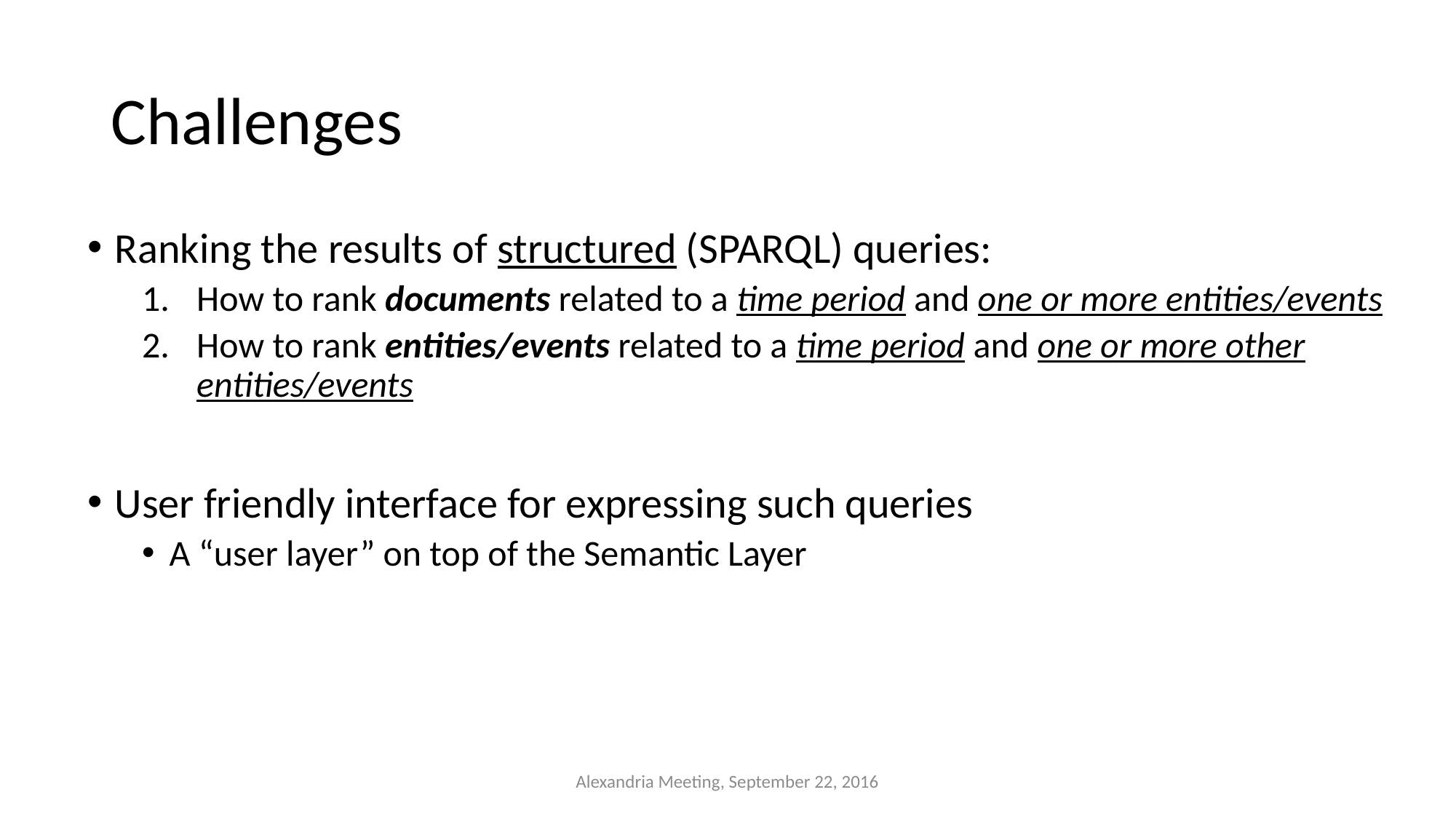

# Challenges
Ranking the results of structured (SPARQL) queries:
How to rank documents related to a time period and one or more entities/events
How to rank entities/events related to a time period and one or more other entities/events

User friendly interface for expressing such queries
A “user layer” on top of the Semantic Layer

Alexandria Meeting, September 22, 2016